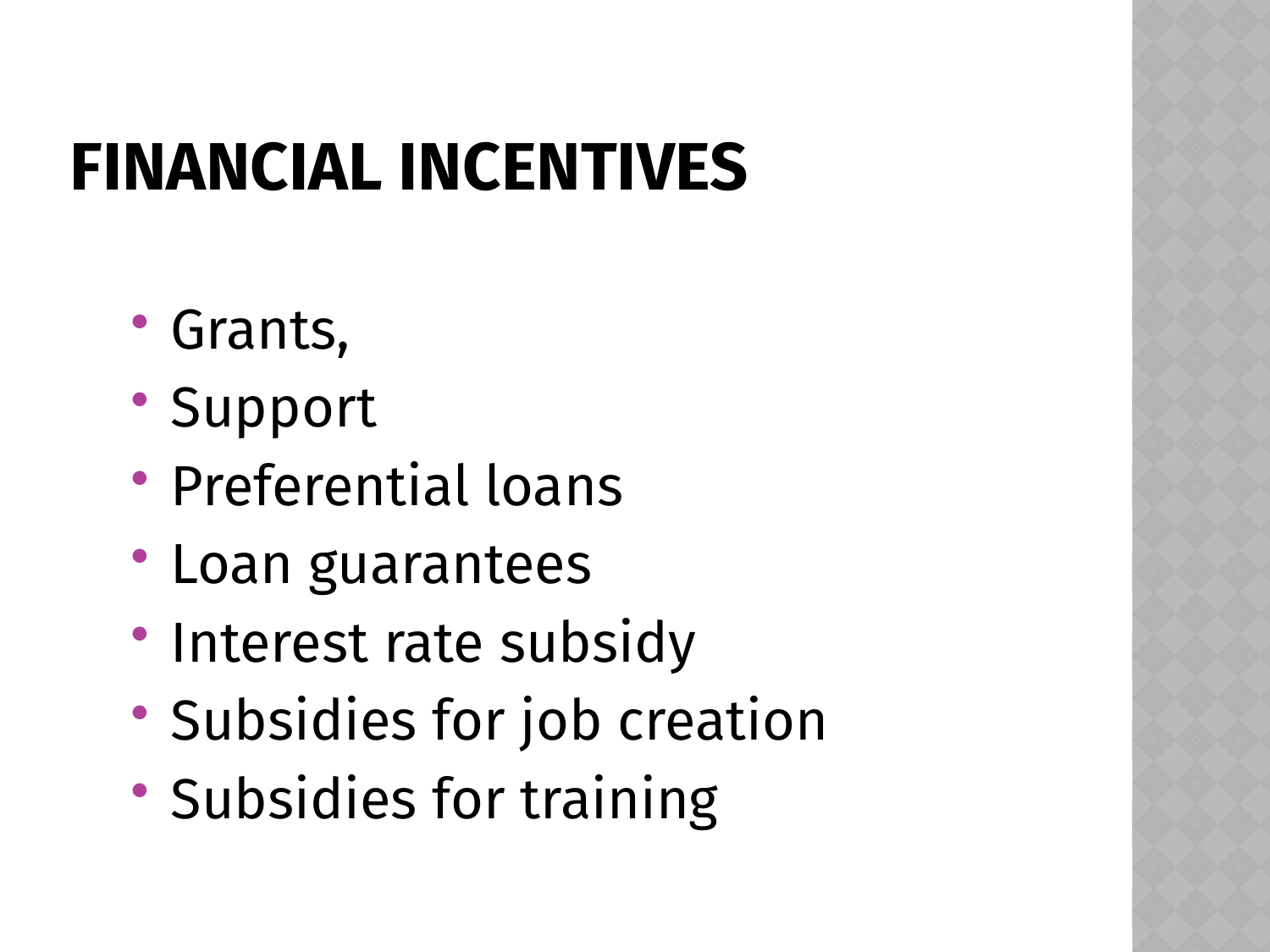

# Financial Incentives
Grants,
Support
Preferential loans
Loan guarantees
Interest rate subsidy
Subsidies for job creation
Subsidies for training